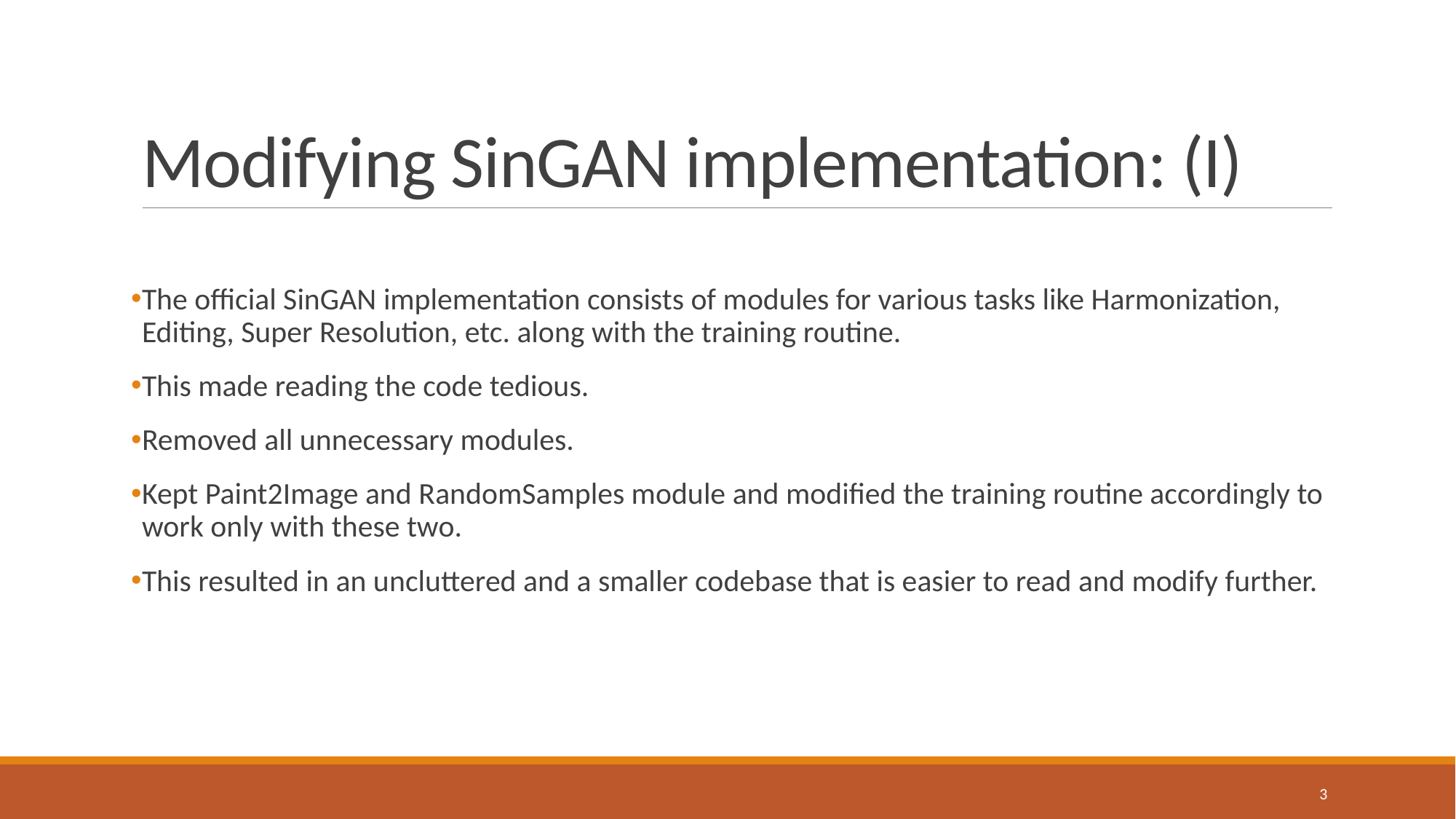

# Modifying SinGAN implementation: (I)

The official SinGAN implementation consists of modules for various tasks like Harmonization, Editing, Super Resolution, etc. along with the training routine.
This made reading the code tedious.
Removed all unnecessary modules.
Kept Paint2Image and RandomSamples module and modified the training routine accordingly to work only with these two.
This resulted in an uncluttered and a smaller codebase that is easier to read and modify further.

3